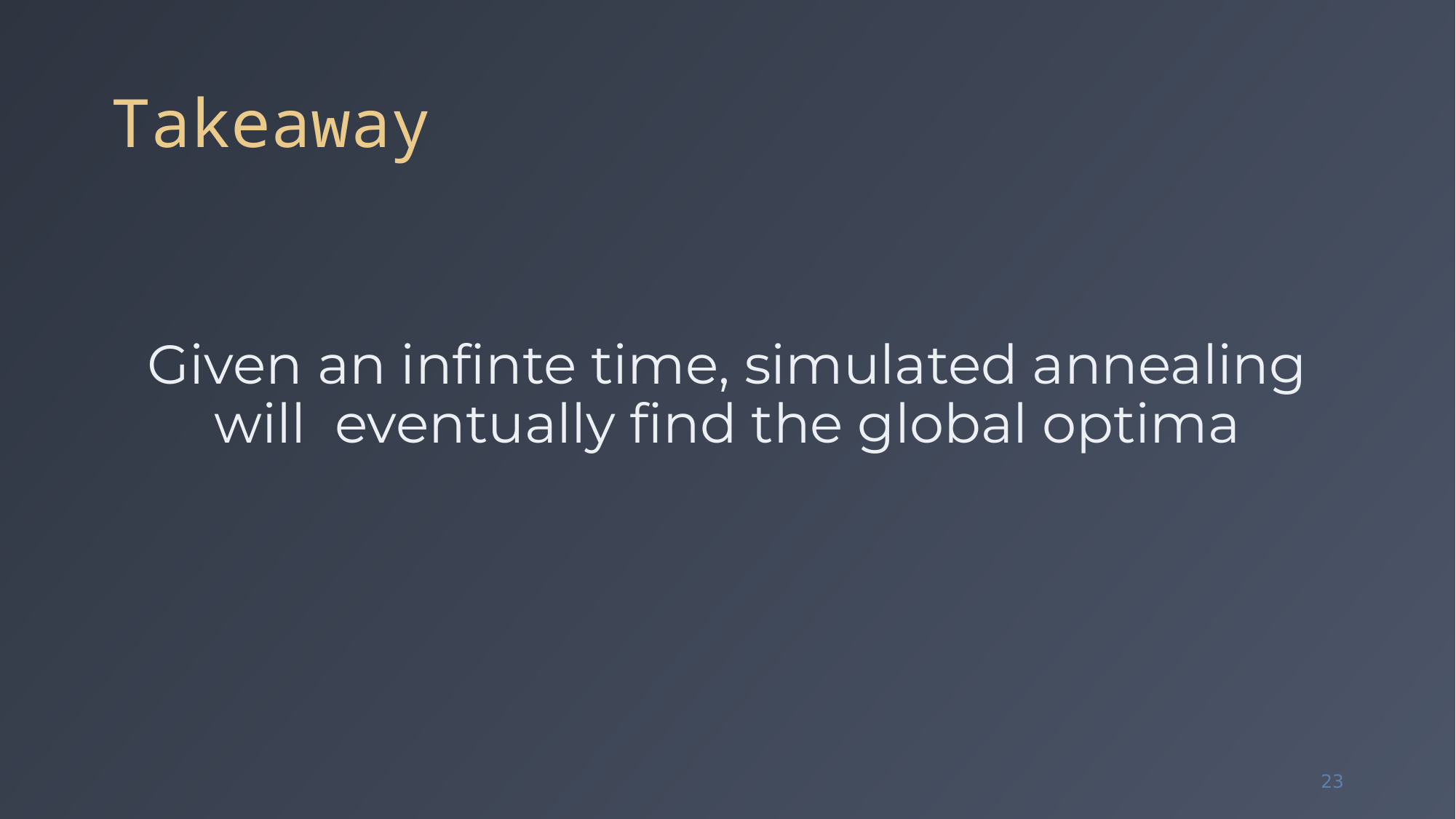

# Takeaway

Given an infinte time, simulated annealing will  eventually find the global optima
23